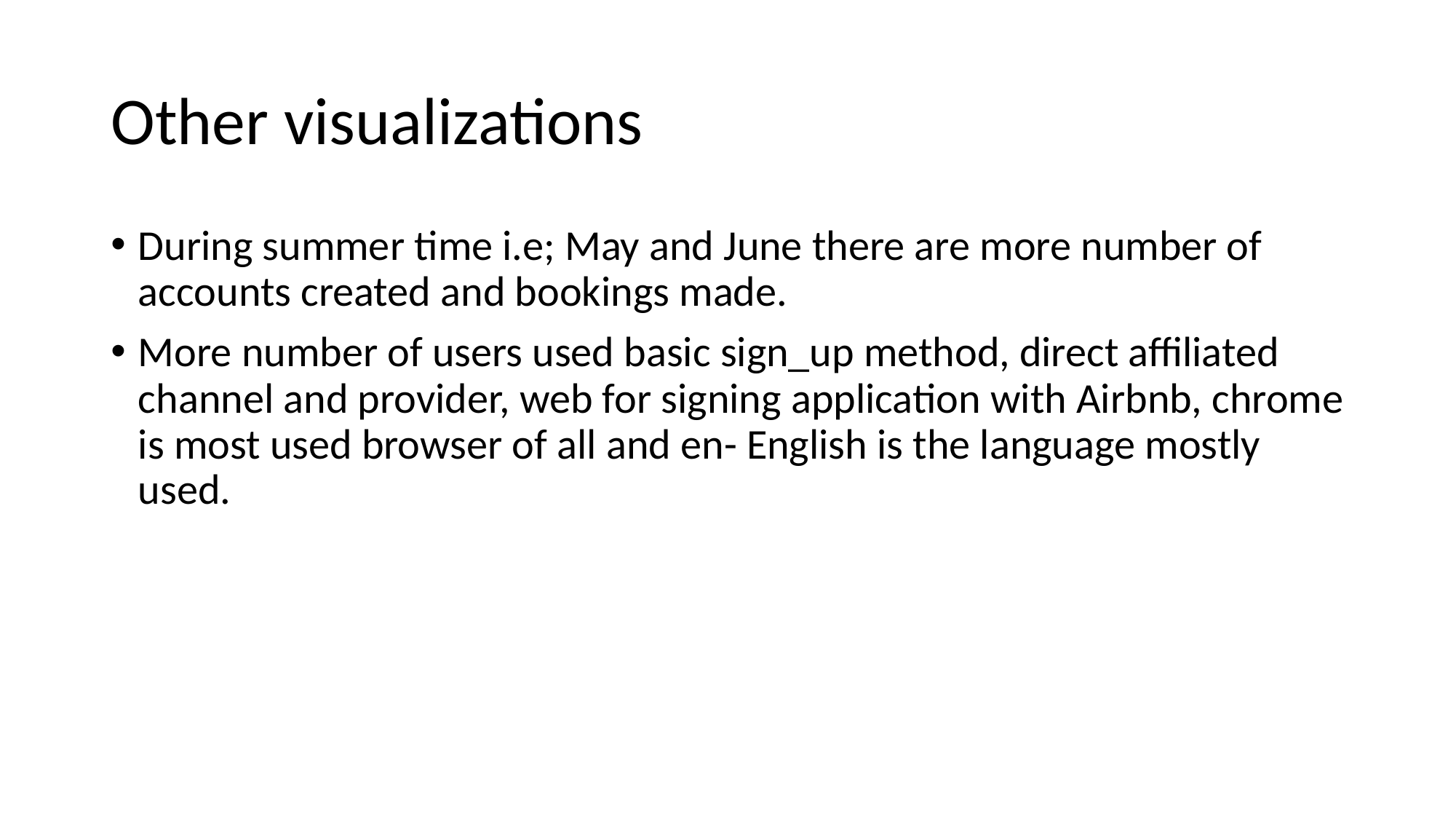

# Other visualizations
During summer time i.e; May and June there are more number of accounts created and bookings made.
More number of users used basic sign_up method, direct affiliated channel and provider, web for signing application with Airbnb, chrome is most used browser of all and en- English is the language mostly used.